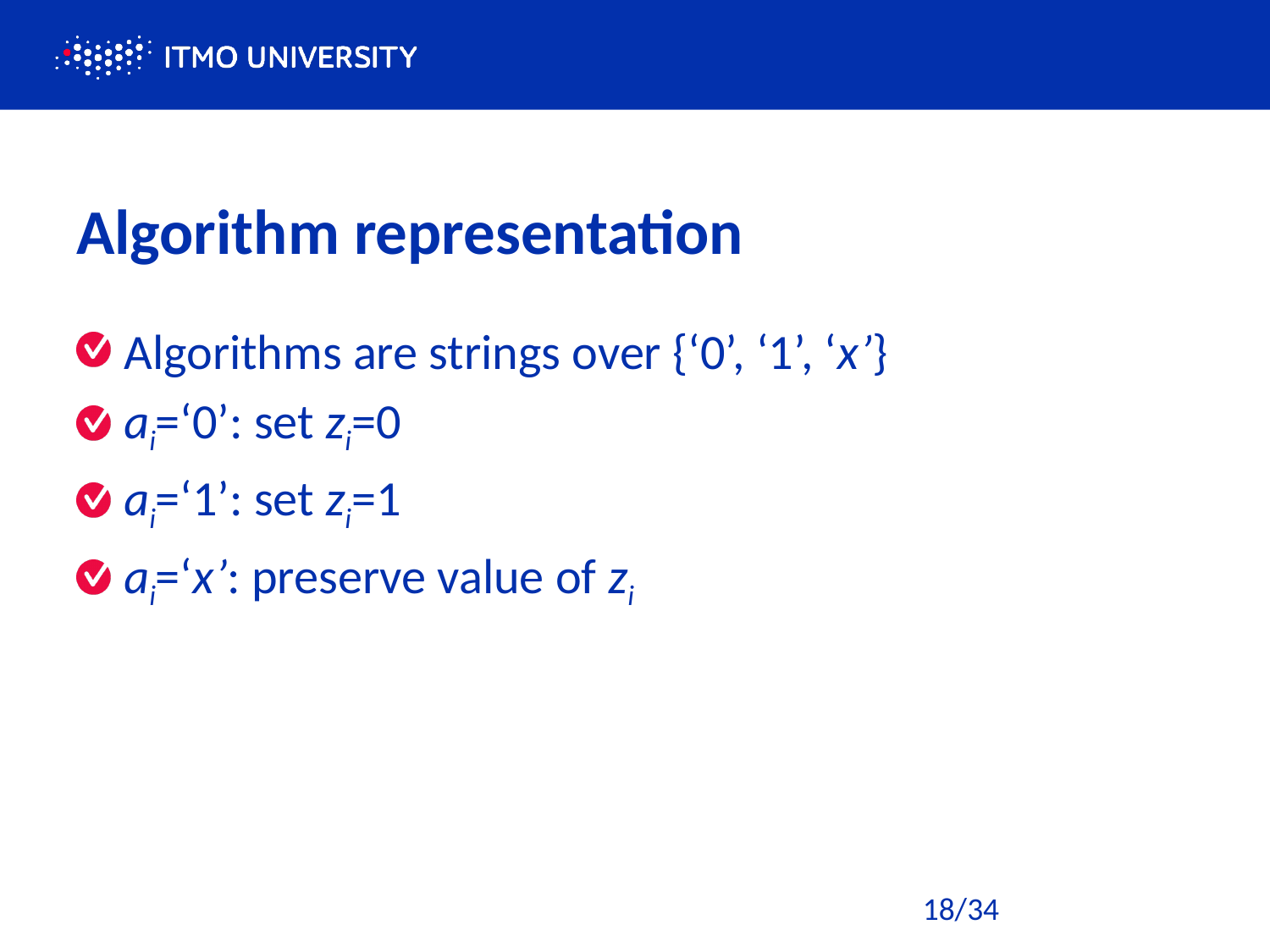

# Algorithm representation
Algorithms are strings over {‘0’, ‘1’, ‘x’}
ai=‘0’: set zi=0
ai=‘1’: set zi=1
ai=‘x’: preserve value of zi

18/34